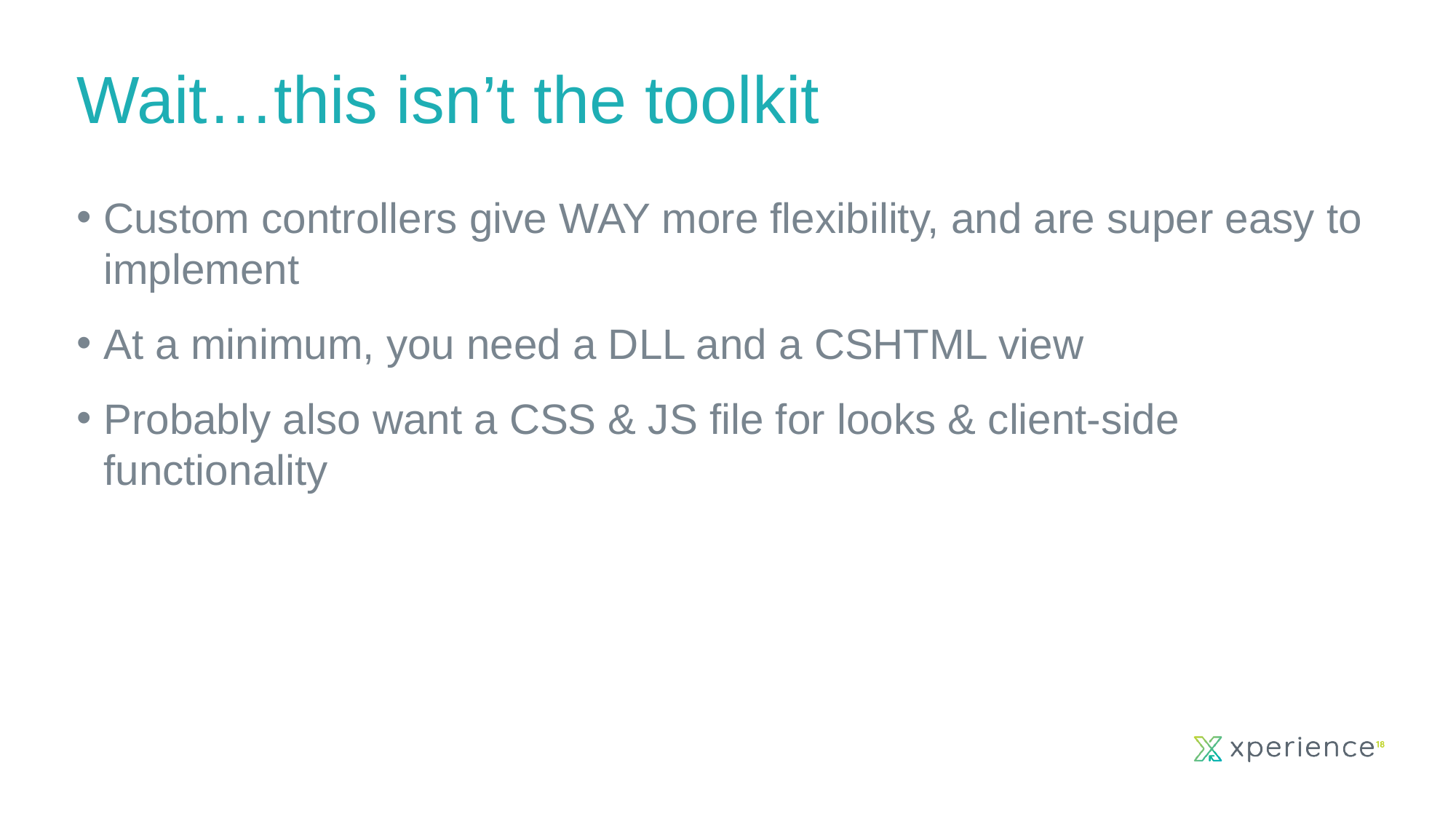

Wait…this isn’t the toolkit
Custom controllers give WAY more flexibility, and are super easy to implement
At a minimum, you need a DLL and a CSHTML view
Probably also want a CSS & JS file for looks & client-side functionality